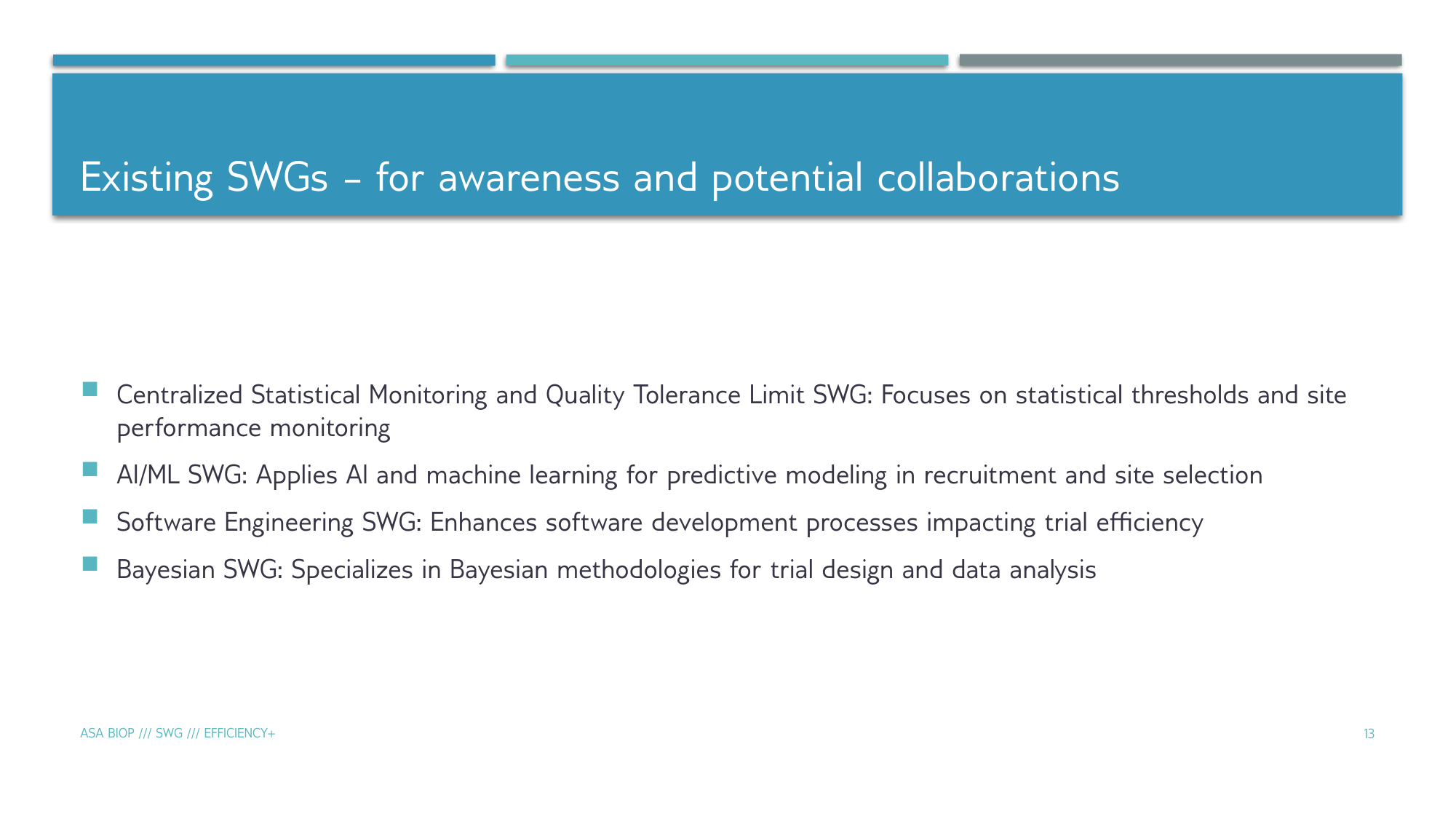

# Existing SWGs – for awareness and potential collaborations
Centralized Statistical Monitoring and Quality Tolerance Limit SWG: Focuses on statistical thresholds and site performance monitoring
AI/ML SWG: Applies AI and machine learning for predictive modeling in recruitment and site selection
Software Engineering SWG: Enhances software development processes impacting trial efficiency
Bayesian SWG: Specializes in Bayesian methodologies for trial design and data analysis
ASA BIOP /// SWG /// EFFICIENCY+
13